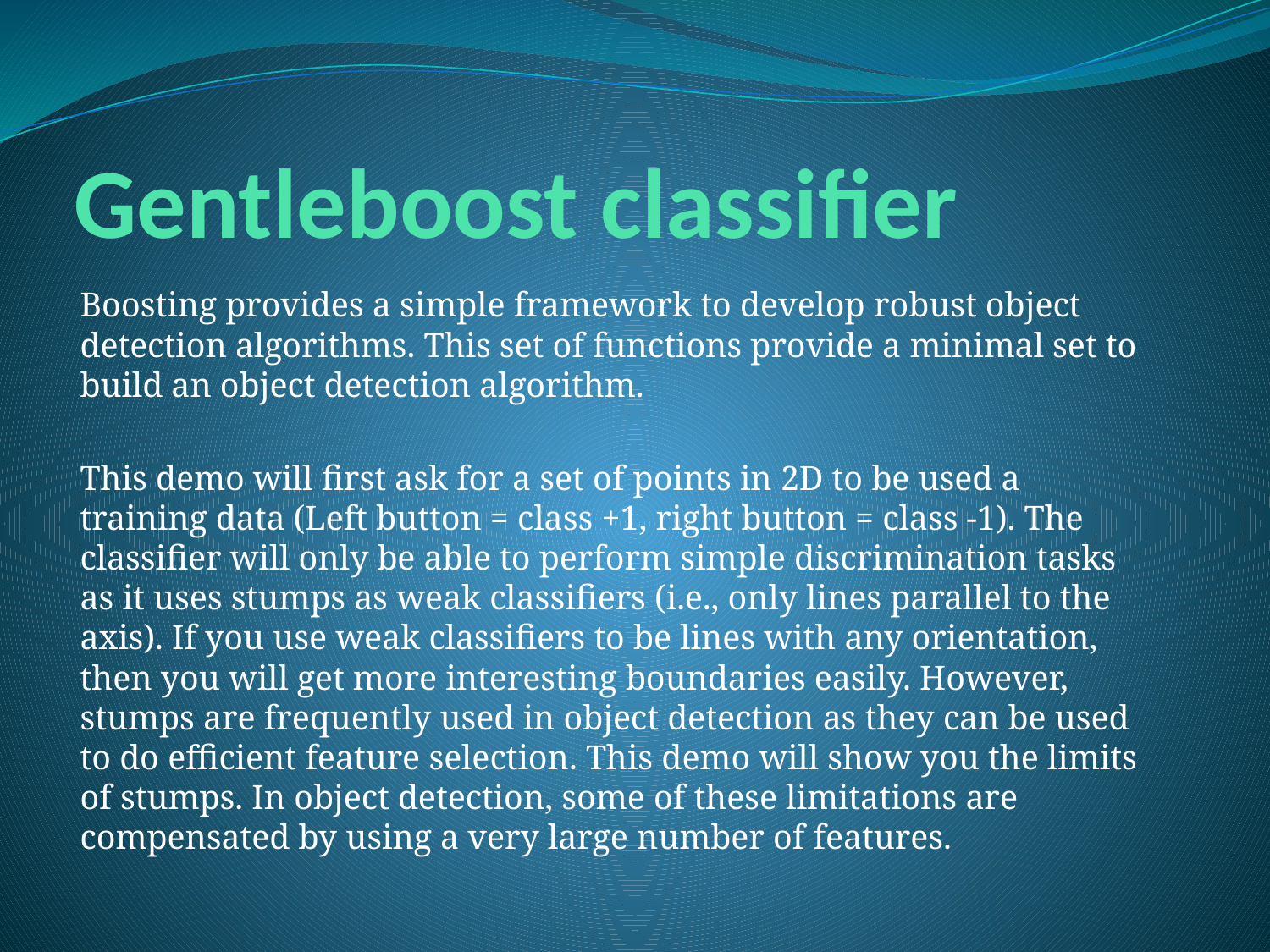

# Gentleboost classifier
Boosting provides a simple framework to develop robust object detection algorithms. This set of functions provide a minimal set to build an object detection algorithm.

This demo will first ask for a set of points in 2D to be used a training data (Left button = class +1, right button = class -1). The classifier will only be able to perform simple discrimination tasks as it uses stumps as weak classifiers (i.e., only lines parallel to the axis). If you use weak classifiers to be lines with any orientation, then you will get more interesting boundaries easily. However, stumps are frequently used in object detection as they can be used to do efficient feature selection. This demo will show you the limits of stumps. In object detection, some of these limitations are compensated by using a very large number of features.